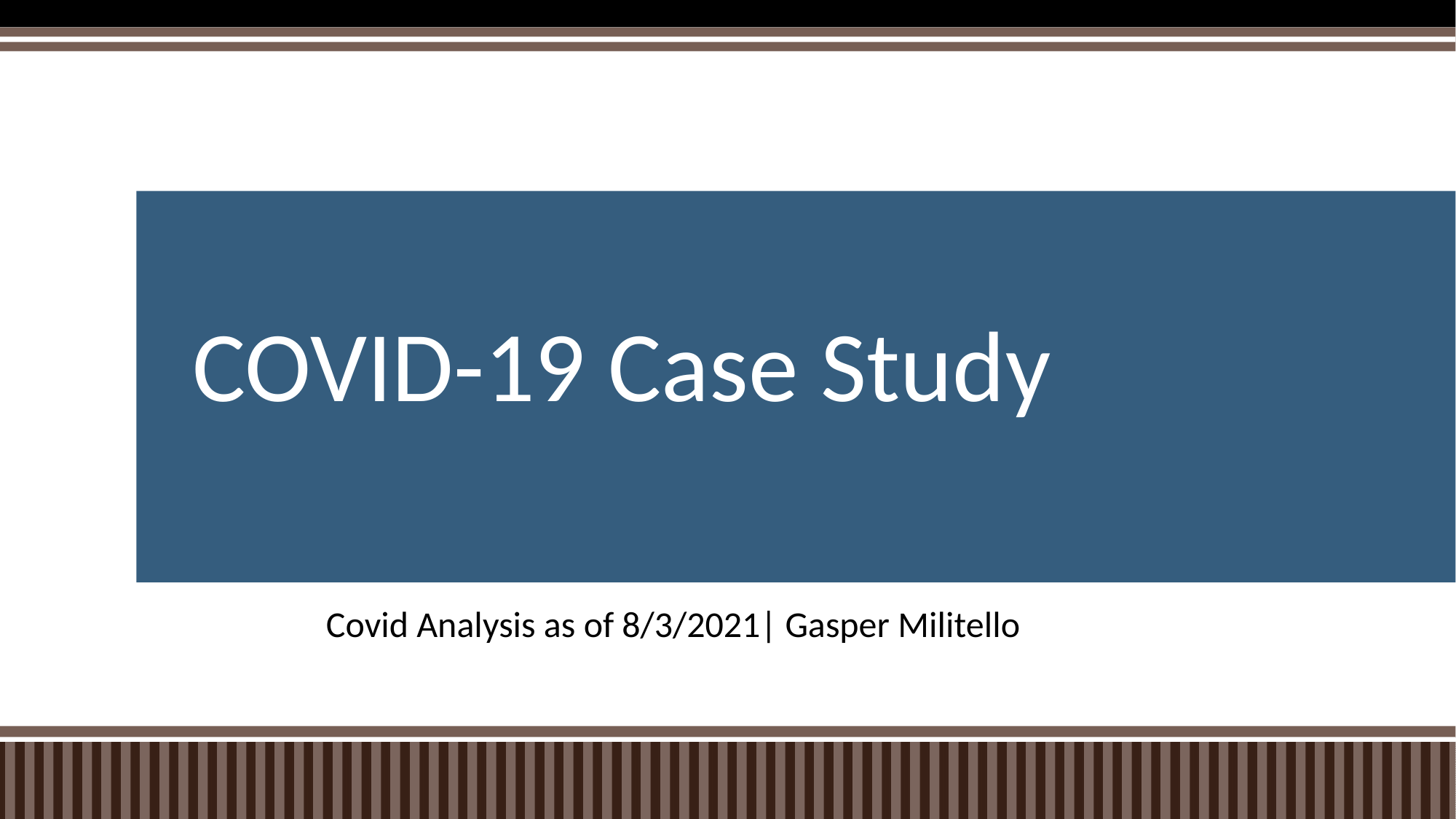

# COVID-19 Case Study
Covid Analysis as of 8/3/2021| Gasper Militello